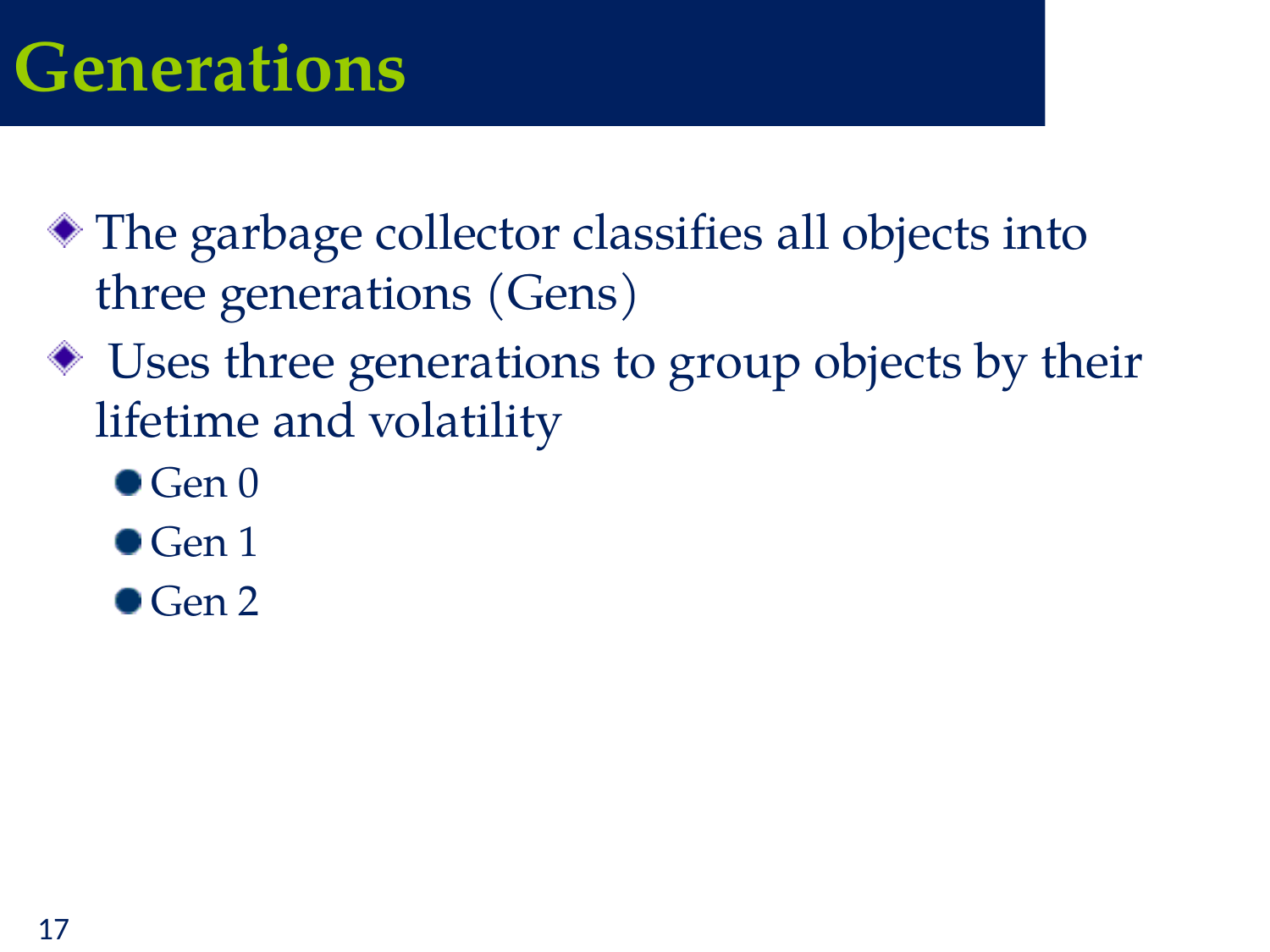

# Generations

The garbage collector classifies all objects into three generations (Gens)
 Uses three generations to group objects by their lifetime and volatility
Gen 0
Gen 1
Gen 2
17